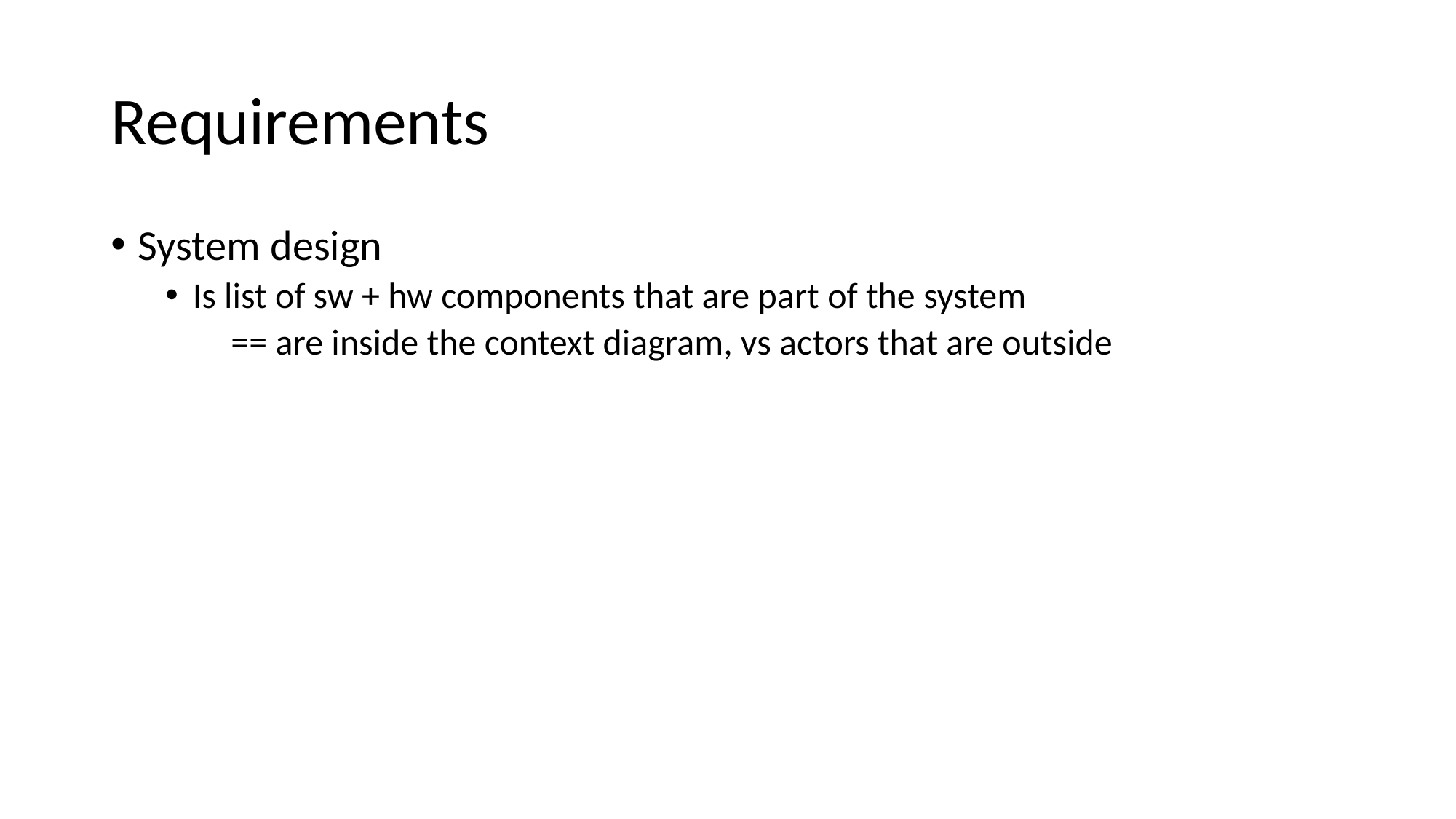

# Requirements
System design
Is list of sw + hw components that are part of the system
        == are inside the context diagram, vs actors that are outside